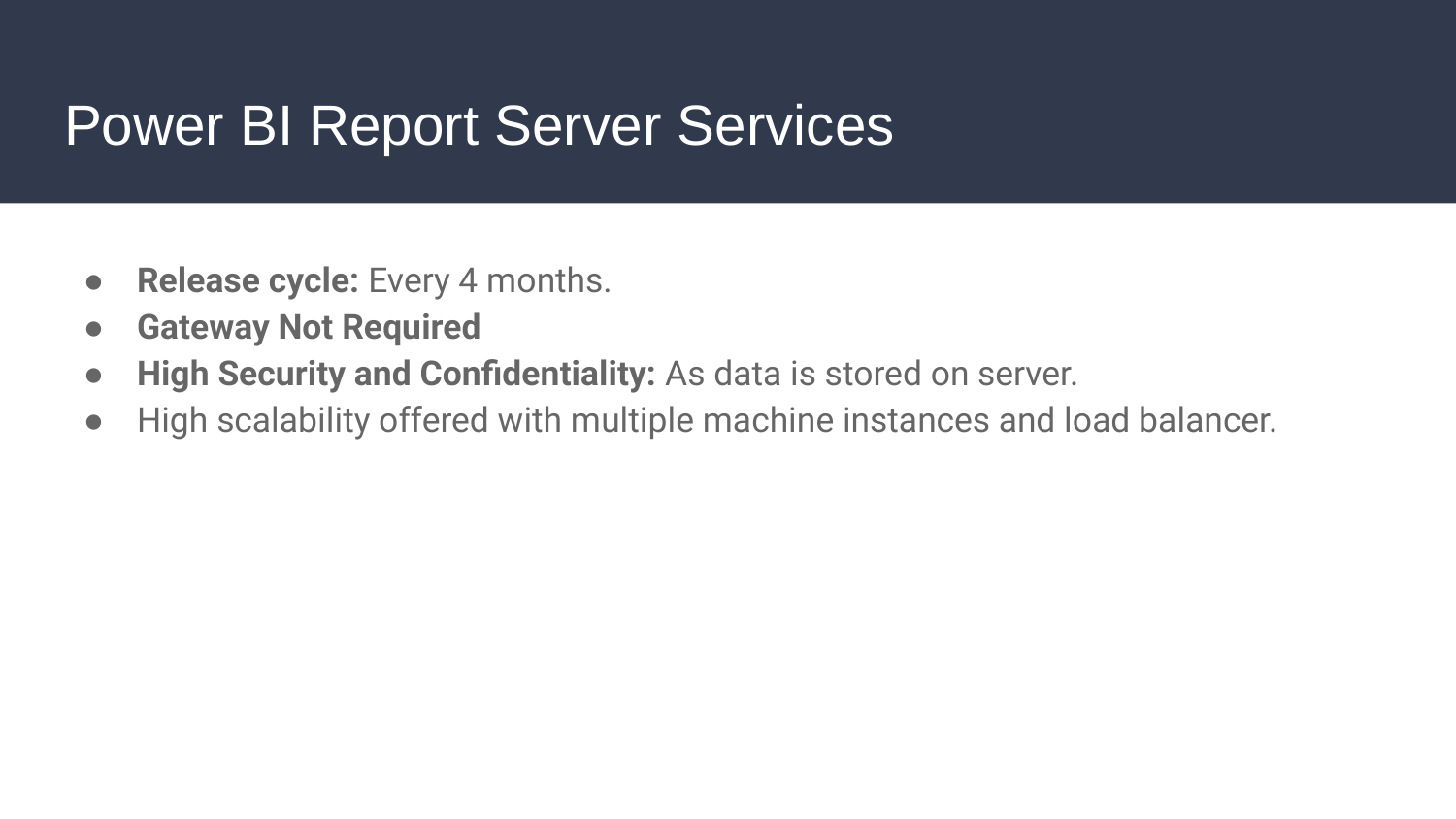

# Power BI Report Server Services
Release cycle: Every 4 months.
Gateway Not Required
High Security and Confidentiality: As data is stored on server.
High scalability offered with multiple machine instances and load balancer.